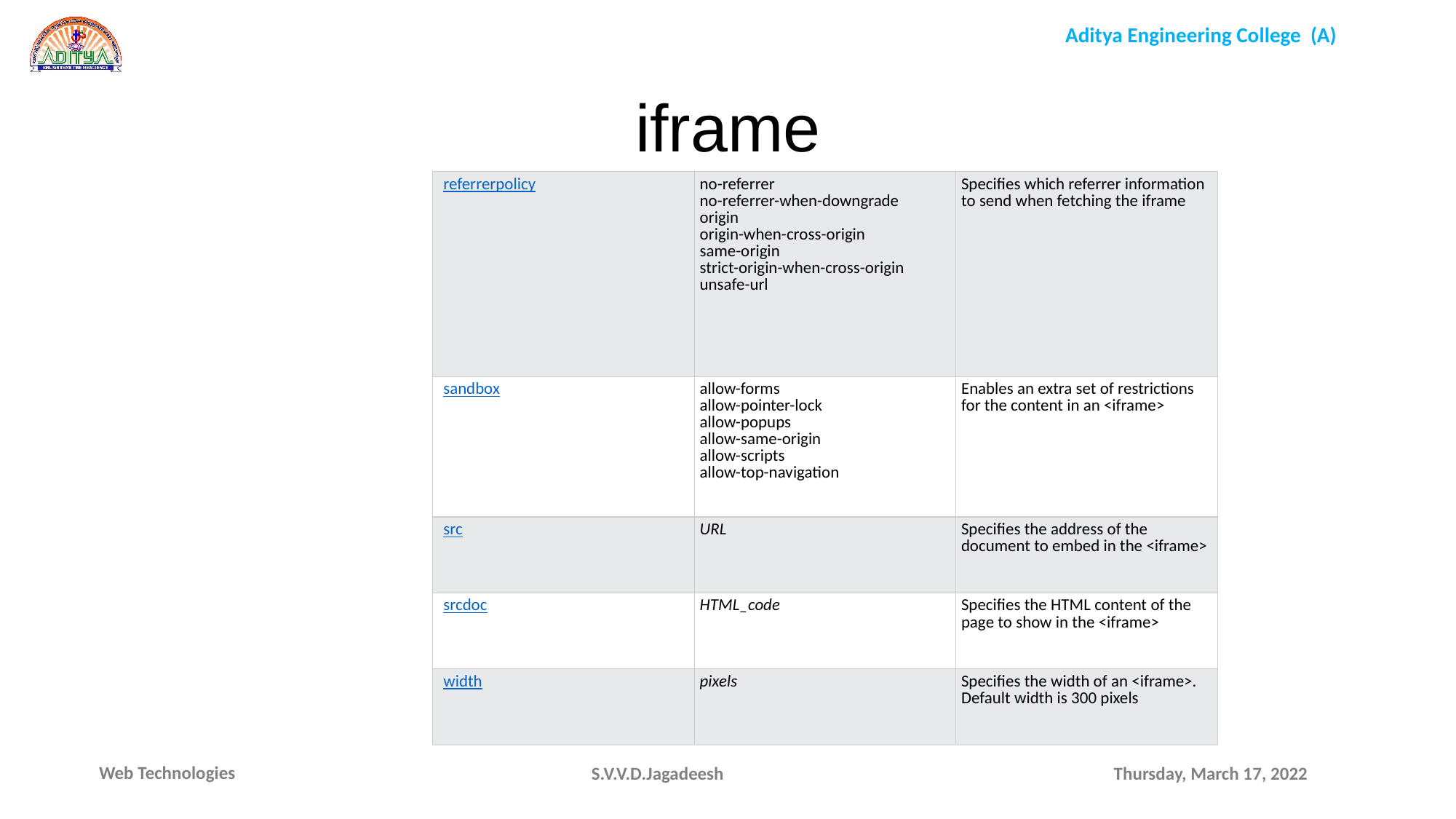

iframe
| referrerpolicy | no-referrer no-referrer-when-downgrade origin origin-when-cross-origin same-origin strict-origin-when-cross-origin unsafe-url | Specifies which referrer information to send when fetching the iframe |
| --- | --- | --- |
| sandbox | allow-forms allow-pointer-lock allow-popups allow-same-origin allow-scripts allow-top-navigation | Enables an extra set of restrictions for the content in an <iframe> |
| src | URL | Specifies the address of the document to embed in the <iframe> |
| srcdoc | HTML\_code | Specifies the HTML content of the page to show in the <iframe> |
| width | pixels | Specifies the width of an <iframe>. Default width is 300 pixels |
S.V.V.D.Jagadeesh
Thursday, March 17, 2022